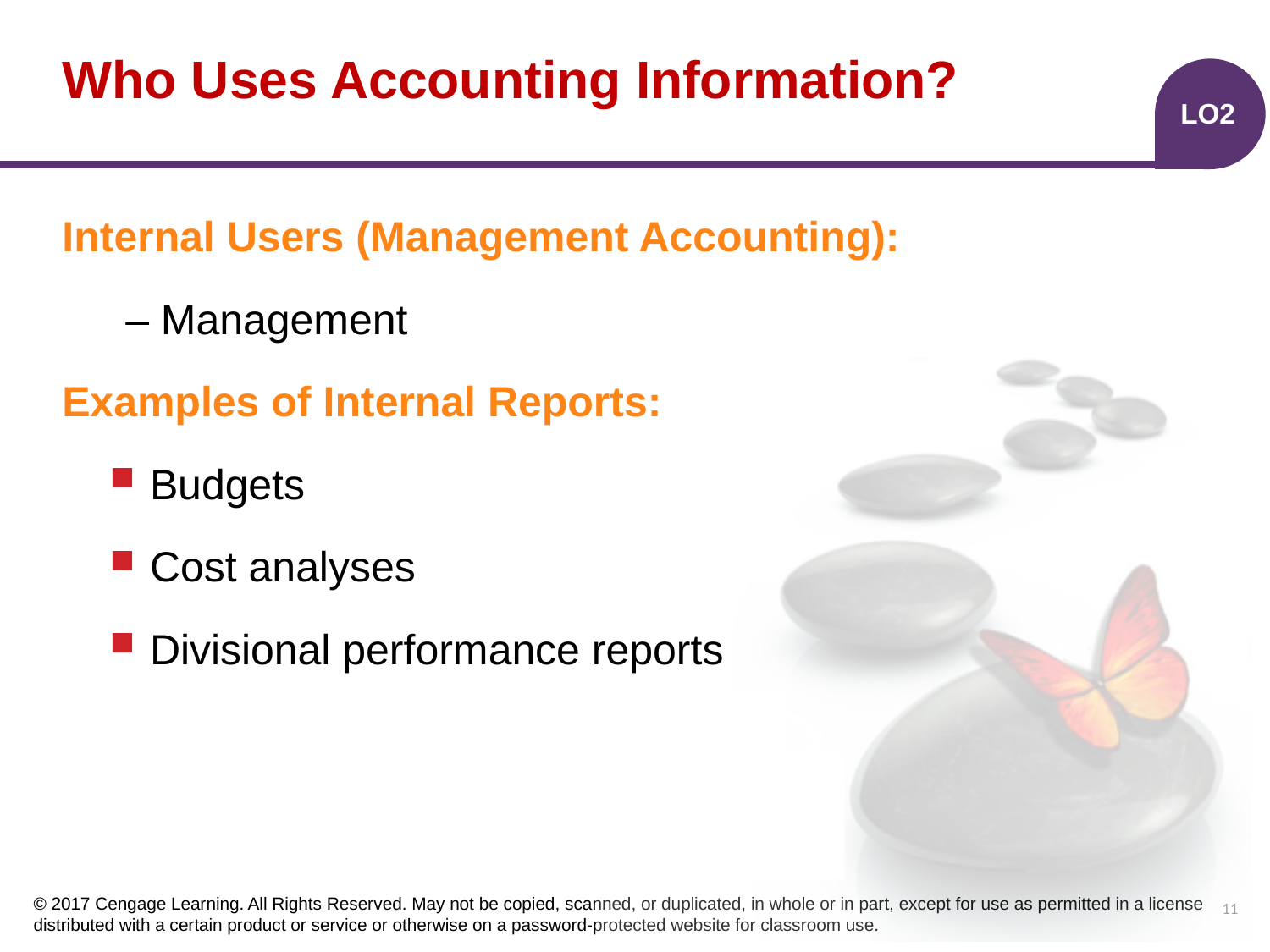

# Who Uses Accounting Information?
LO2
Internal Users (Management Accounting):
– Management
Examples of Internal Reports:
Budgets
Cost analyses
Divisional performance reports

11